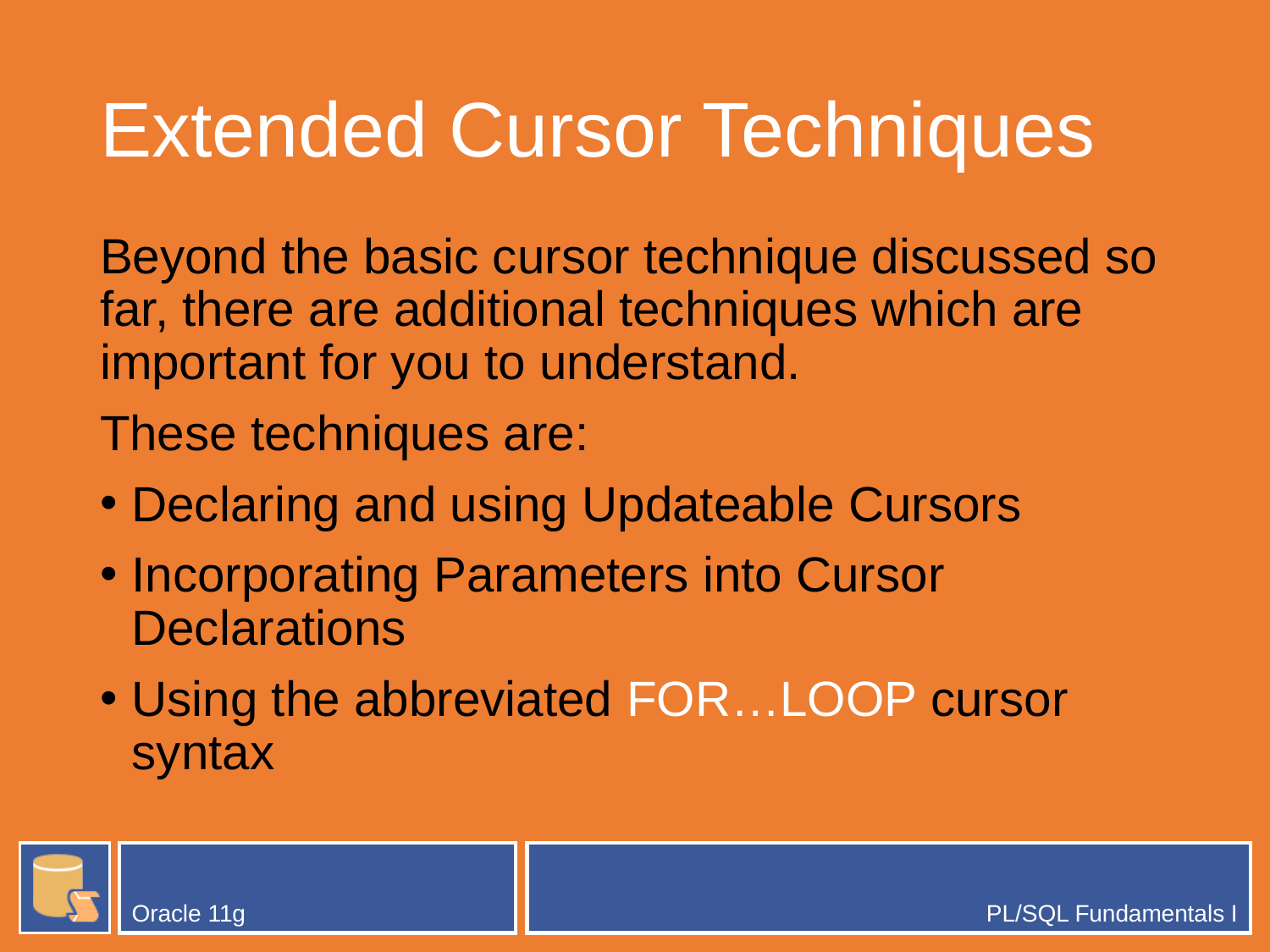

# Extended Cursor Techniques
Beyond the basic cursor technique discussed so far, there are additional techniques which are important for you to understand.
These techniques are:
Declaring and using Updateable Cursors
Incorporating Parameters into Cursor Declarations
Using the abbreviated FOR…LOOP cursor syntax